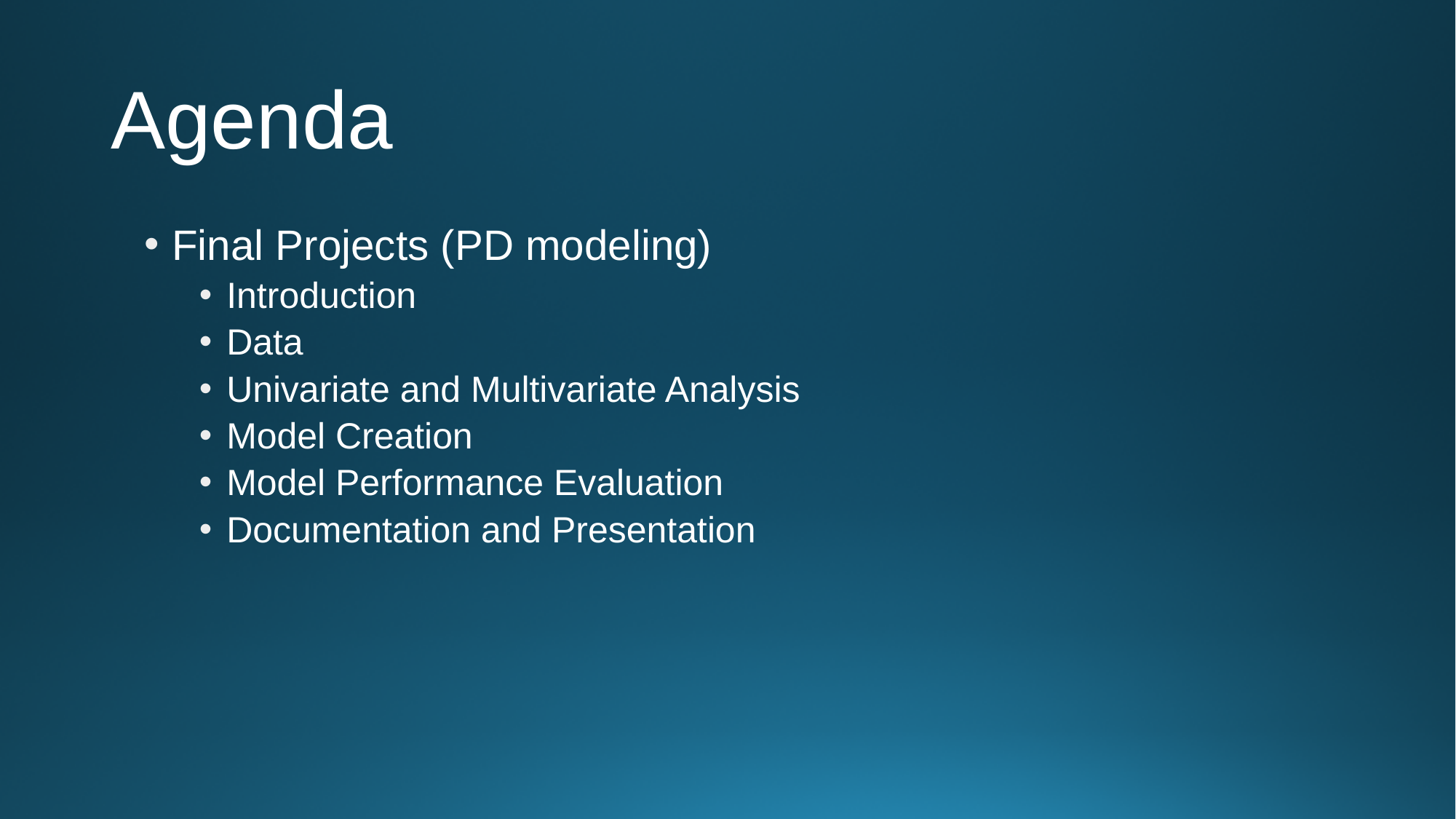

# Agenda
Final Projects (PD modeling)
Introduction
Data
Univariate and Multivariate Analysis
Model Creation
Model Performance Evaluation
Documentation and Presentation